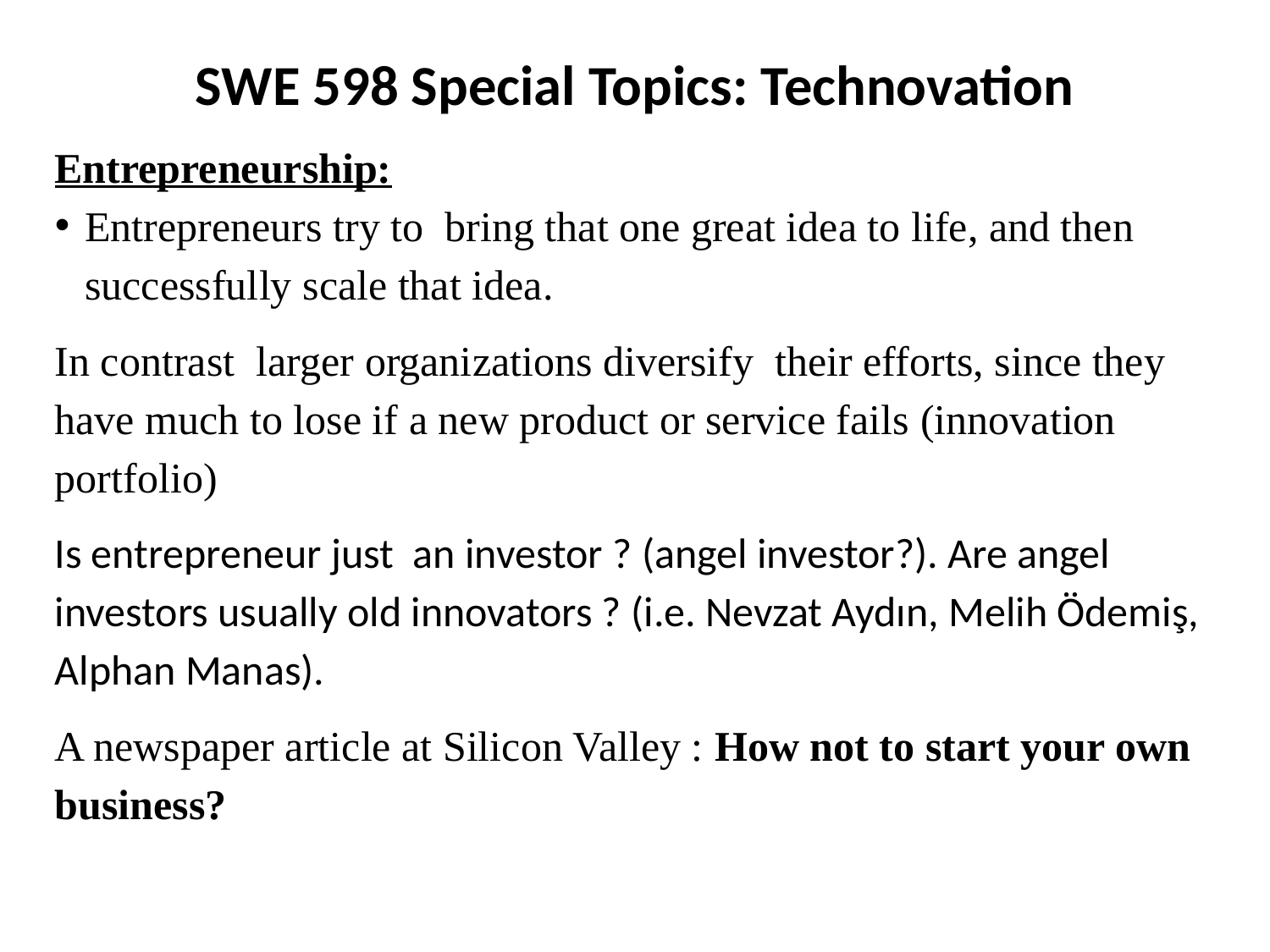

SWE 598 Special Topics: Technovation
Entrepreneurship:
Entrepreneurs try to  bring that one great idea to life, and then successfully scale that idea.
In contrast  larger organizations diversify  their efforts, since they have much to lose if a new product or service fails (innovation portfolio)
Is entrepreneur just  an investor ? (angel investor?). Are angel investors usually old innovators ? (i.e. Nevzat Aydın, Melih Ödemiş, Alphan Manas).
A newspaper article at Silicon Valley : How not to start your own business?